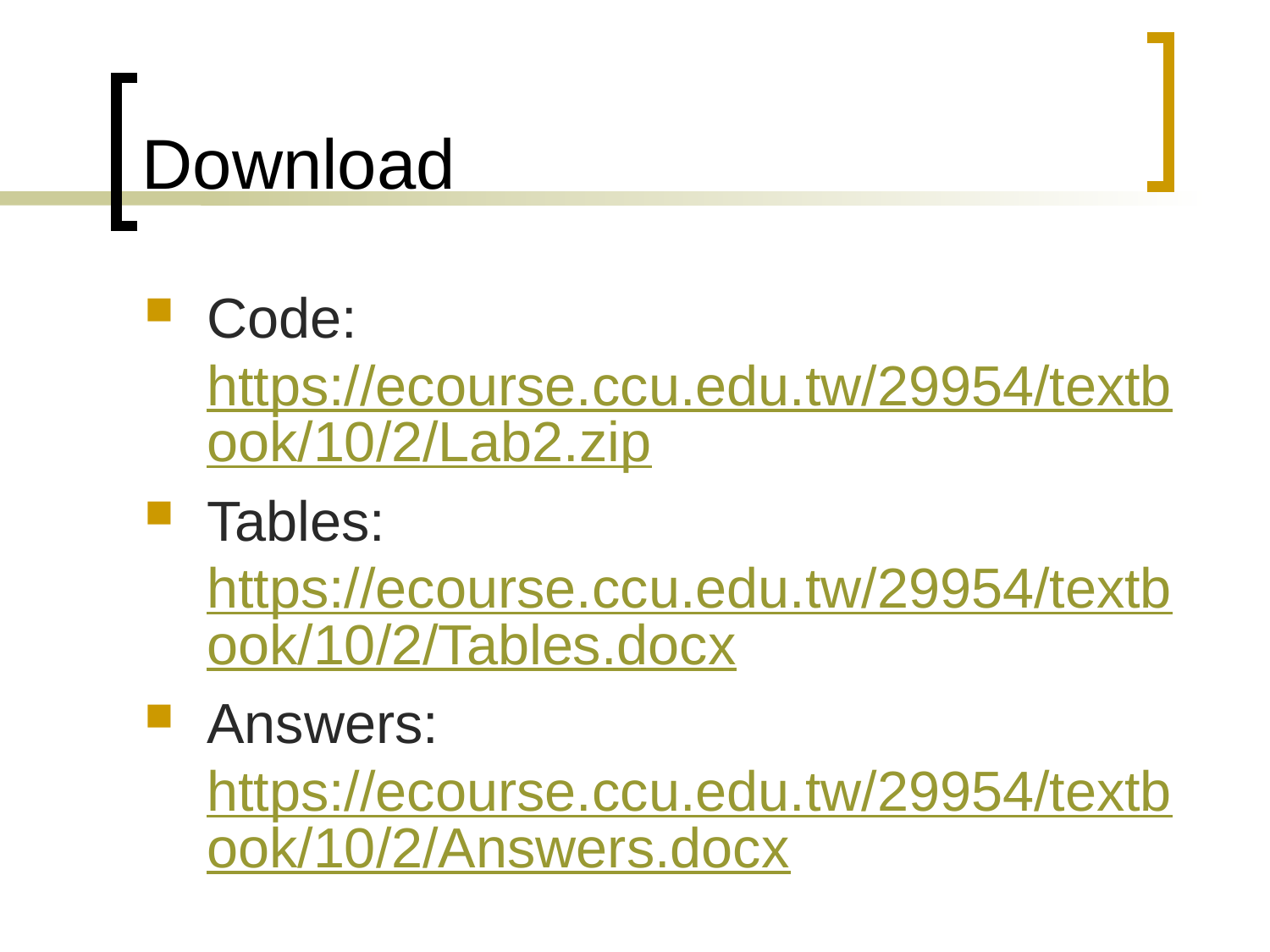

# Download
Code: https://ecourse.ccu.edu.tw/29954/textbook/10/2/Lab2.zip
Tables:
https://ecourse.ccu.edu.tw/29954/textbook/10/2/Tables.docx
Answers:
https://ecourse.ccu.edu.tw/29954/textbook/10/2/Answers.docx